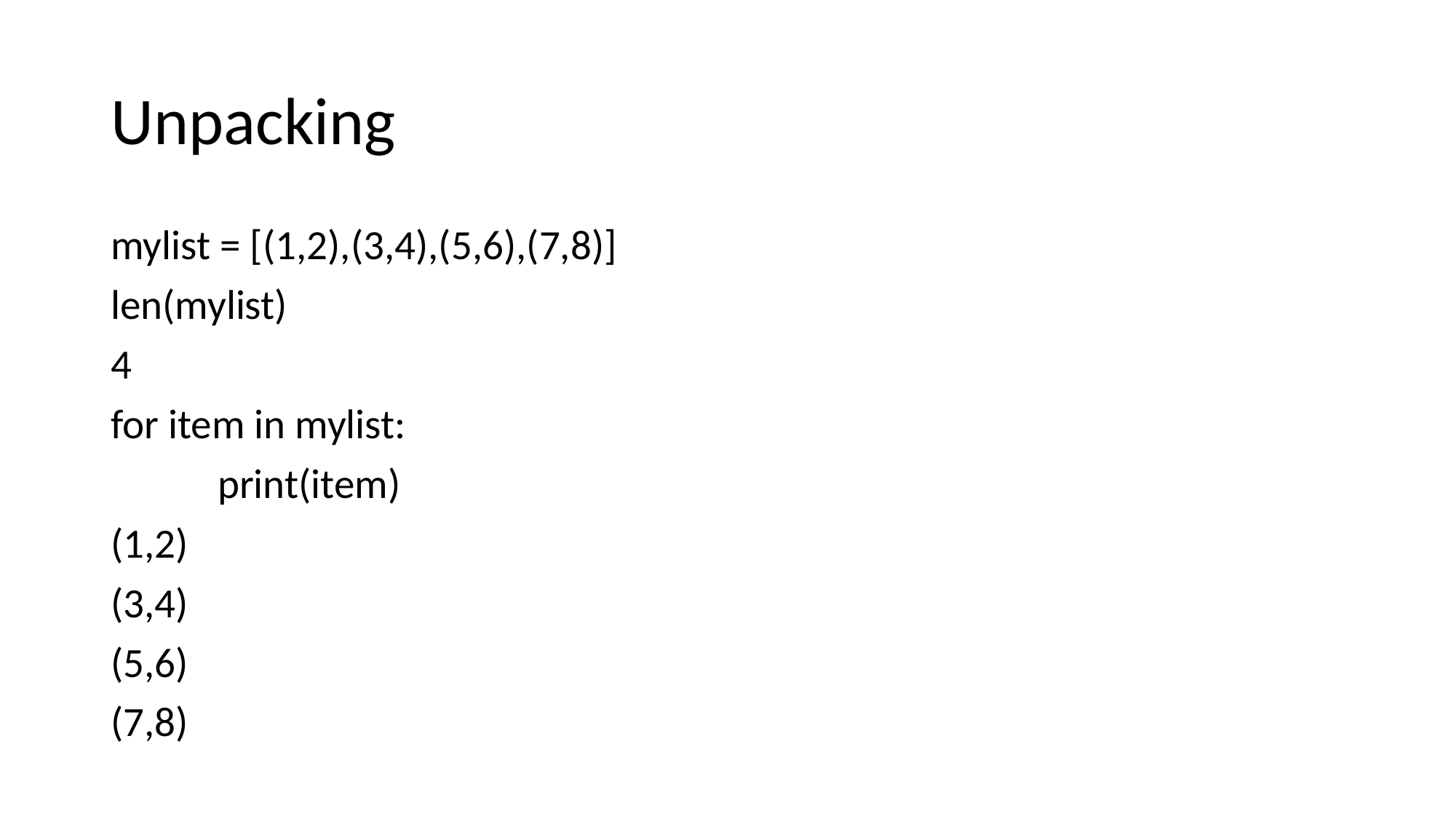

# Unpacking
mylist = [(1,2),(3,4),(5,6),(7,8)]
len(mylist)
4
for item in mylist:
	print(item)
(1,2)
(3,4)
(5,6)
(7,8)